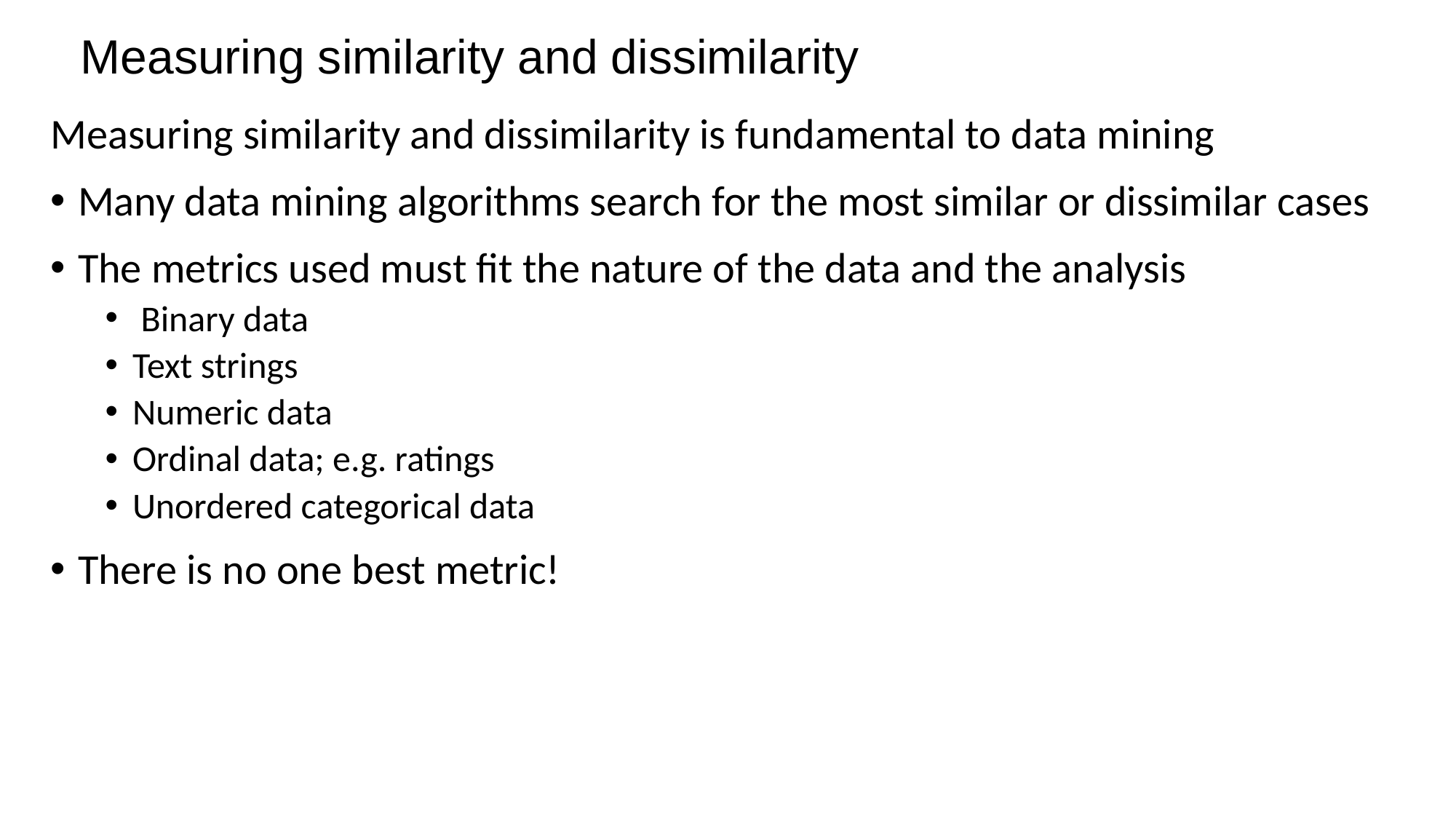

# Measuring similarity and dissimilarity
Measuring similarity and dissimilarity is fundamental to data mining
Many data mining algorithms search for the most similar or dissimilar cases
The metrics used must fit the nature of the data and the analysis
 Binary data
Text strings
Numeric data
Ordinal data; e.g. ratings
Unordered categorical data
There is no one best metric!